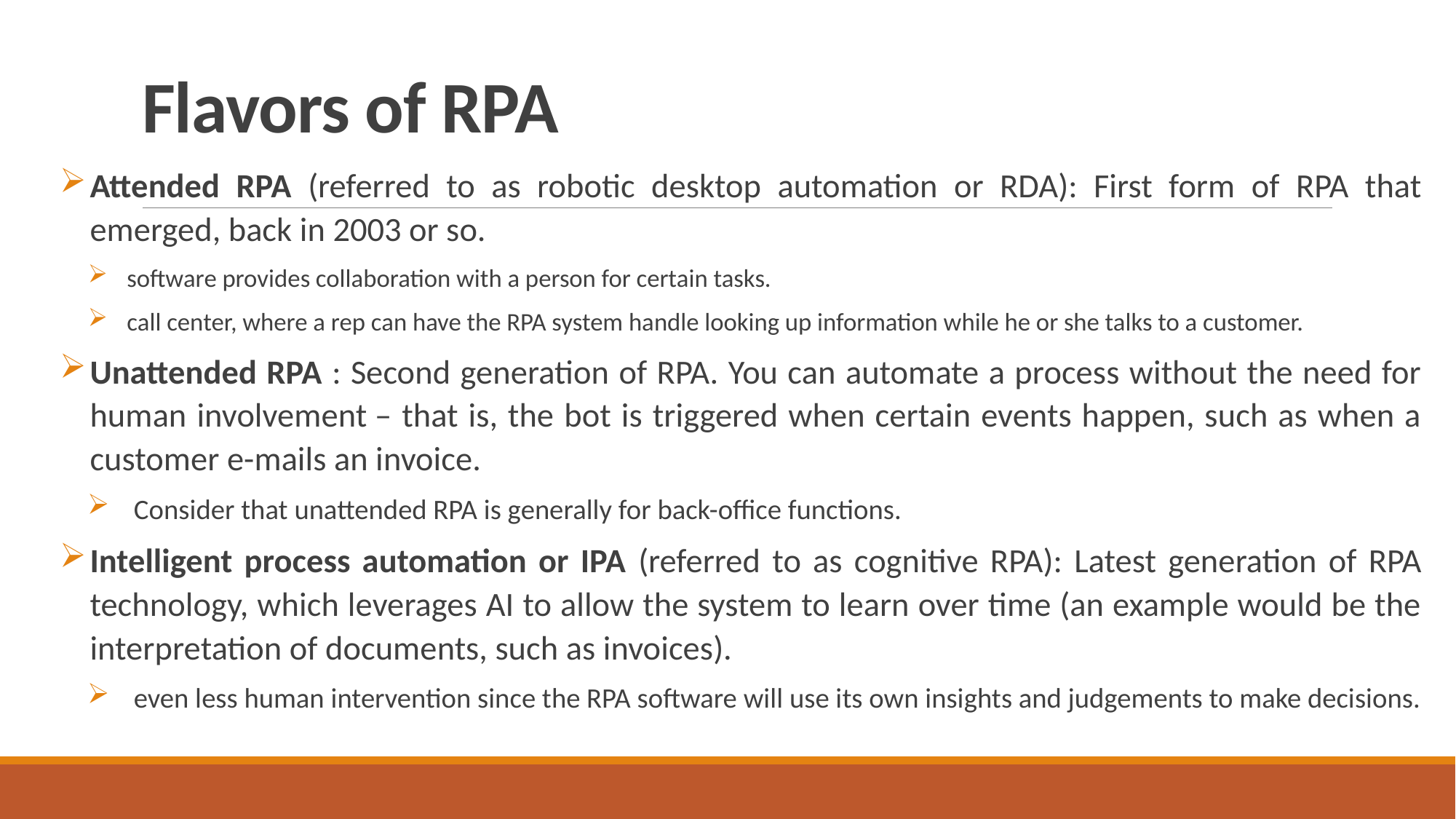

# Flavors of RPA
Attended RPA (referred to as robotic desktop automation or RDA): First form of RPA that emerged, back in 2003 or so.
software provides collaboration with a person for certain tasks.
call center, where a rep can have the RPA system handle looking up information while he or she talks to a customer.
Unattended RPA : Second generation of RPA. You can automate a process without the need for human involvement – that is, the bot is triggered when certain events happen, such as when a customer e-mails an invoice.
Consider that unattended RPA is generally for back-office functions.
Intelligent process automation or IPA (referred to as cognitive RPA): Latest generation of RPA technology, which leverages AI to allow the system to learn over time (an example would be the interpretation of documents, such as invoices).
even less human intervention since the RPA software will use its own insights and judgements to make decisions.